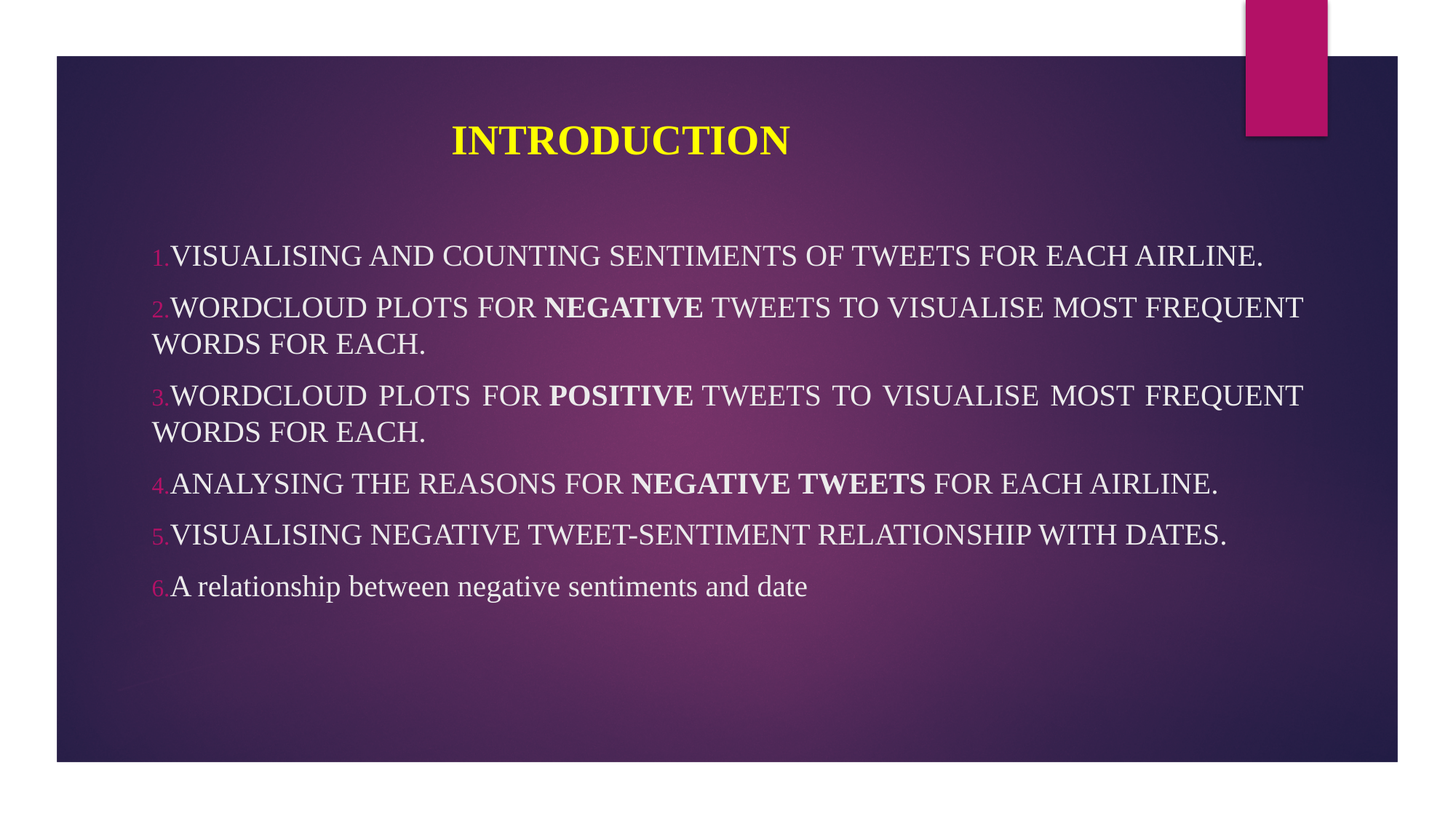

# INTRODUCTION
Visualising and counting sentiments of tweets for each airline.
Wordcloud plots for negative tweets to visualise most frequent words for each.
Wordcloud plots for positive tweets to visualise most frequent words for each.
Analysing the reasons for negative tweets for each airline.
Visualising negative tweet-sentiment relationship with dates.
A relationship between negative sentiments and date